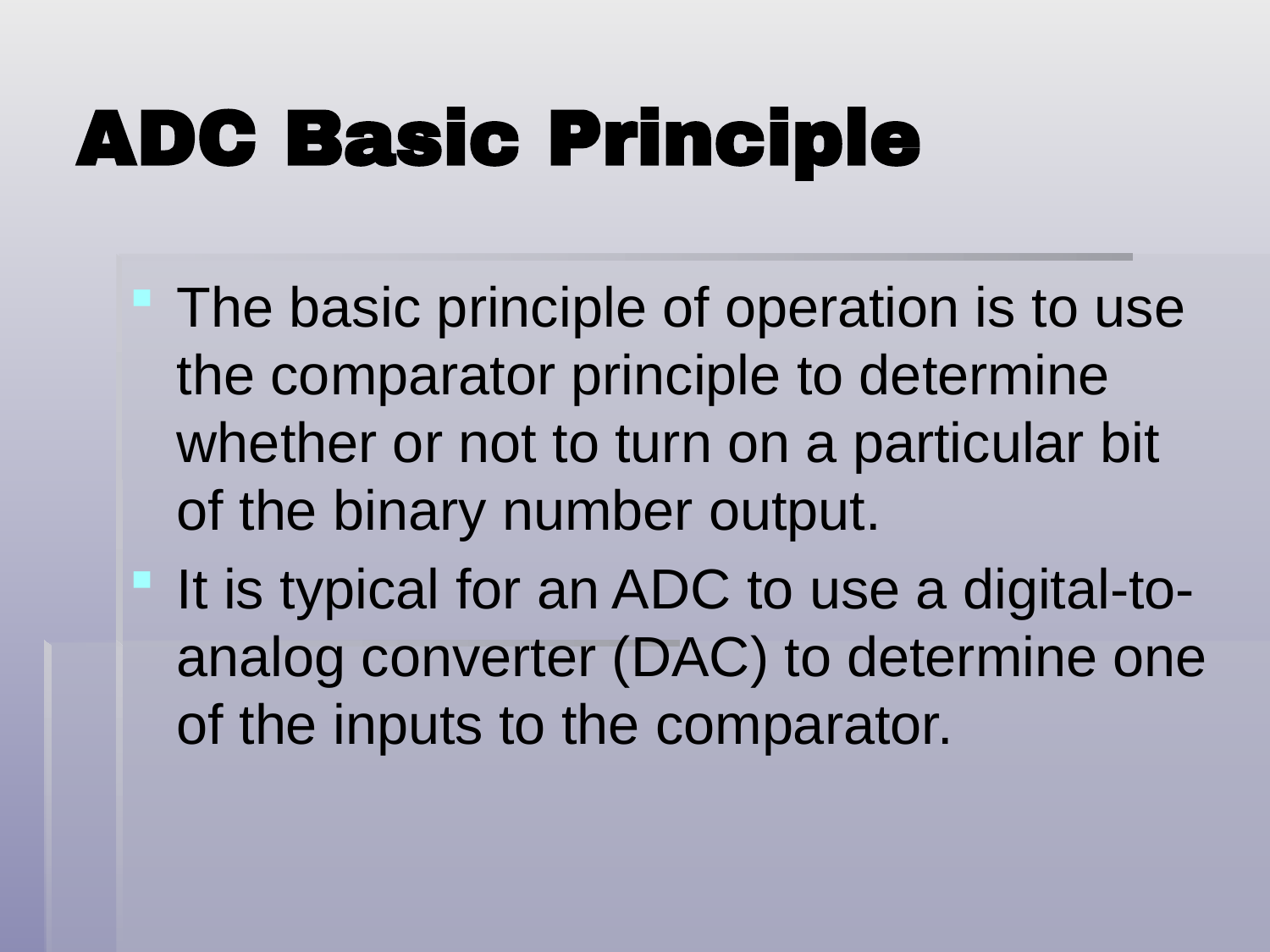

# ADC Basic Principle
The basic principle of operation is to use the comparator principle to determine whether or not to turn on a particular bit of the binary number output.
It is typical for an ADC to use a digital-to-analog converter (DAC) to determine one of the inputs to the comparator.